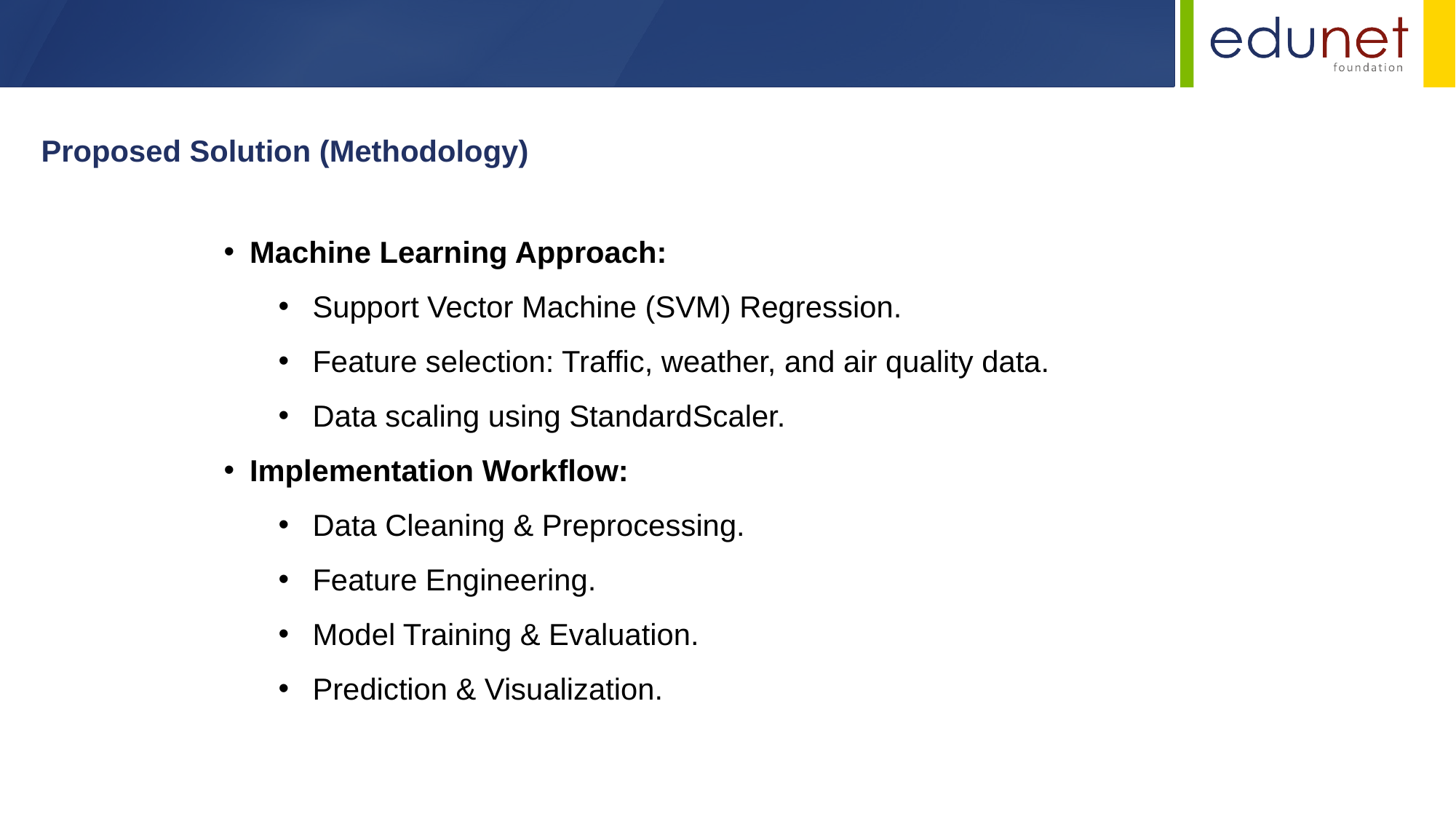

Proposed Solution (Methodology)
Machine Learning Approach:
Support Vector Machine (SVM) Regression.
Feature selection: Traffic, weather, and air quality data.
Data scaling using StandardScaler.
Implementation Workflow:
Data Cleaning & Preprocessing.
Feature Engineering.
Model Training & Evaluation.
Prediction & Visualization.